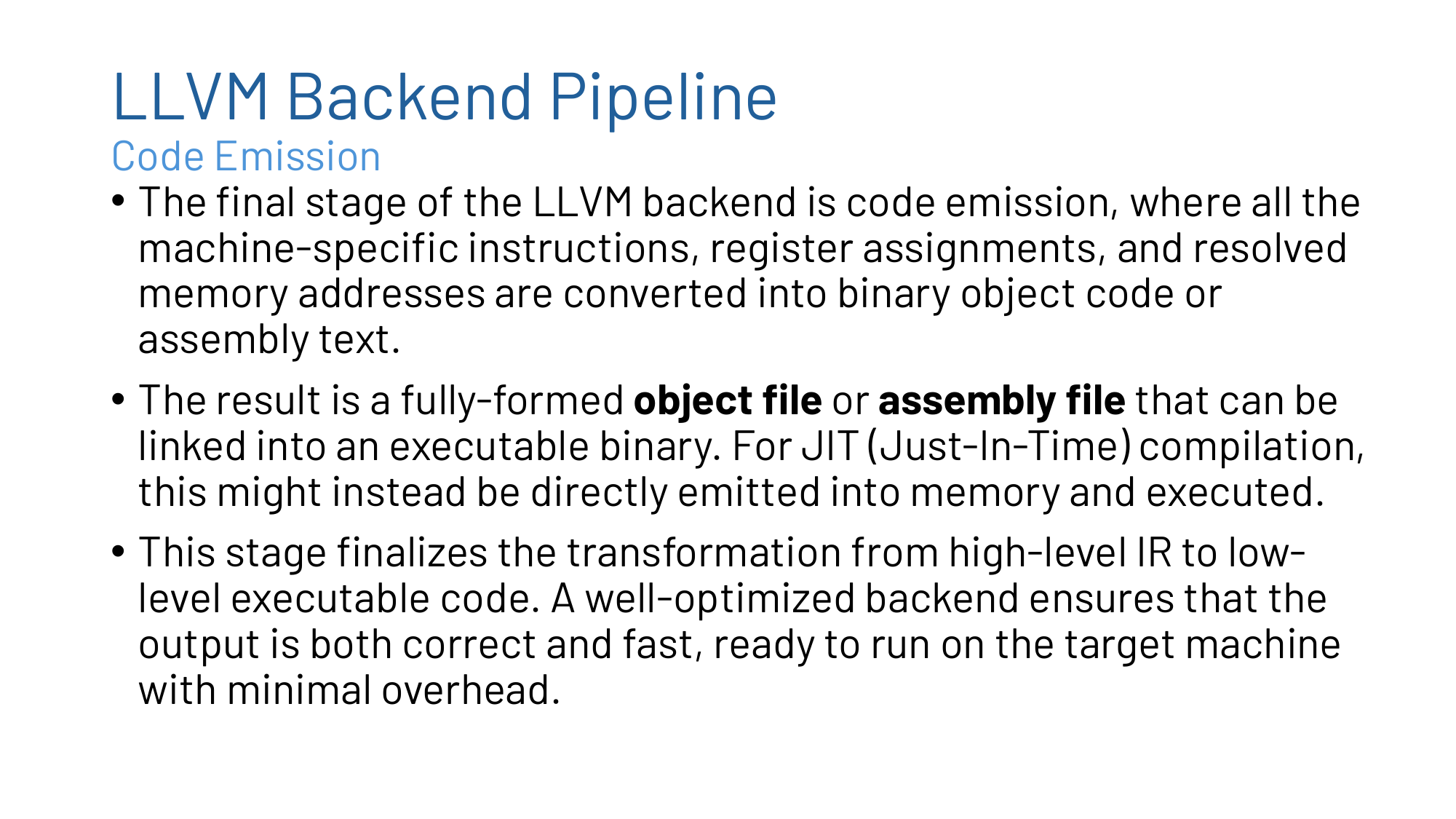

# LLVM Backend Pipeline Code Emission
The final stage of the LLVM backend is code emission, where all the machine-specific instructions, register assignments, and resolved memory addresses are converted into binary object code or assembly text.
The result is a fully-formed object file or assembly file that can be linked into an executable binary. For JIT (Just-In-Time) compilation, this might instead be directly emitted into memory and executed.
This stage finalizes the transformation from high-level IR to low-level executable code. A well-optimized backend ensures that the output is both correct and fast, ready to run on the target machine with minimal overhead.